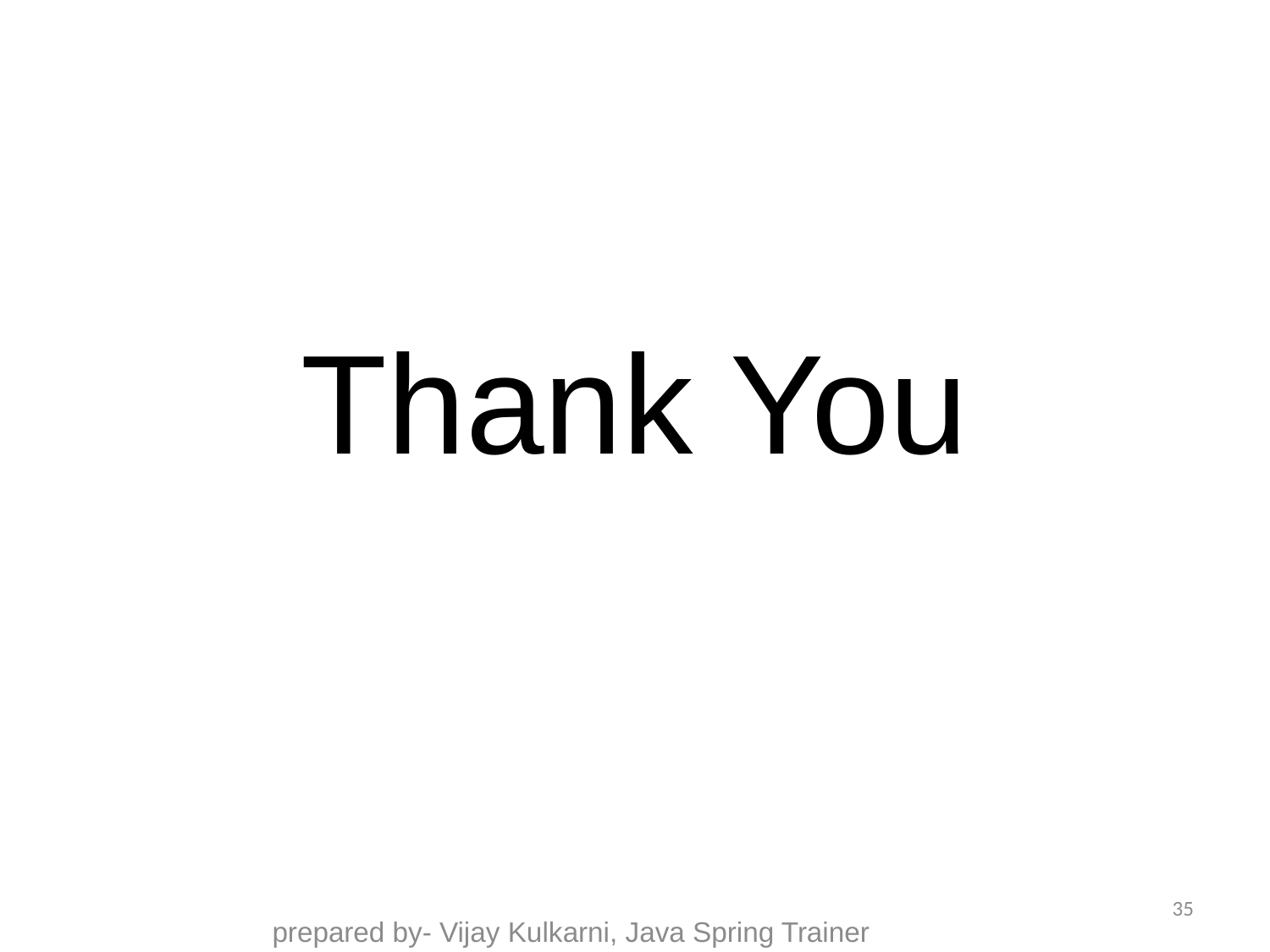

# Thank You
35
prepared by- Vijay Kulkarni, Java Spring Trainer